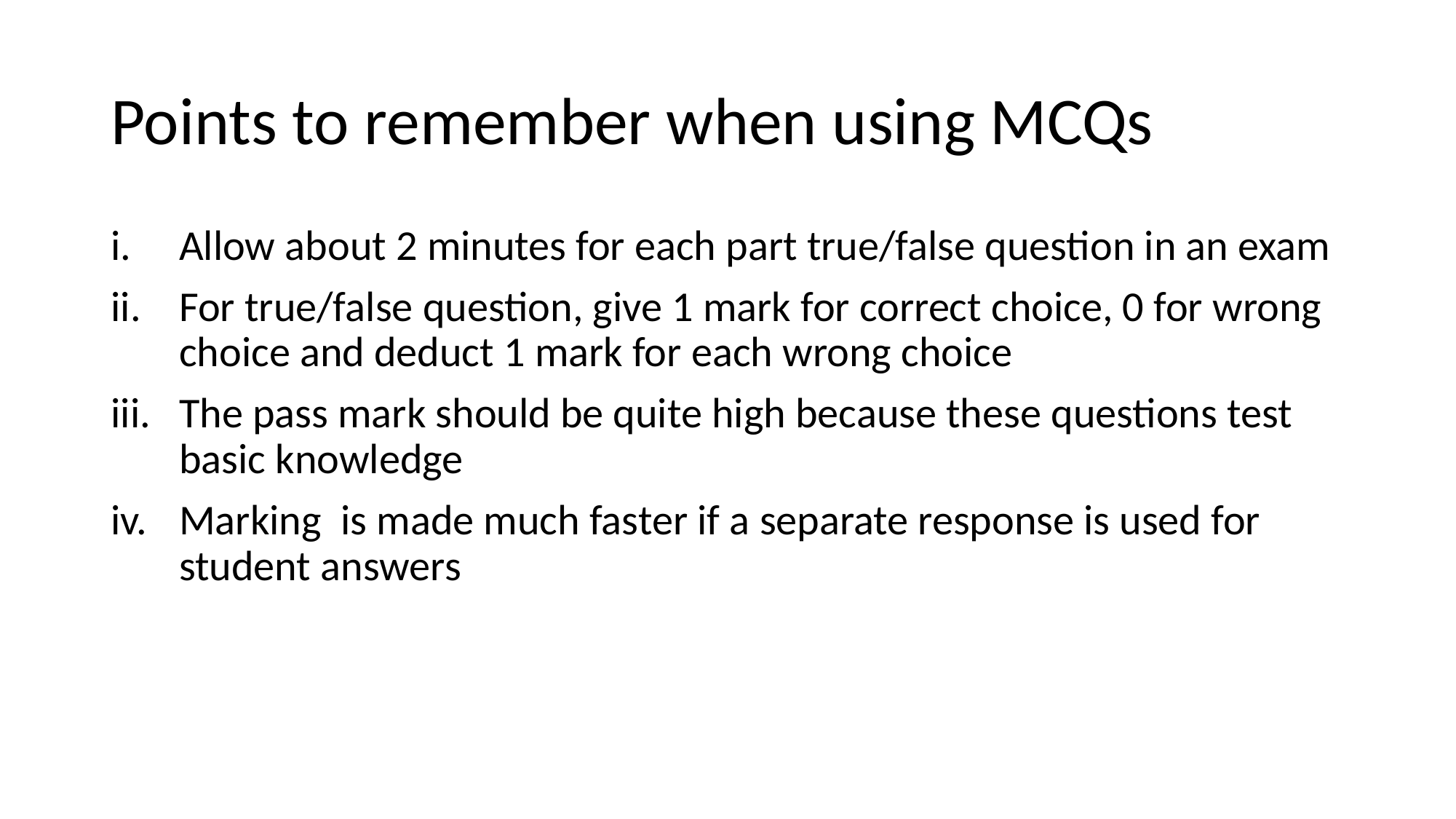

# Points to remember when using MCQs
Allow about 2 minutes for each part true/false question in an exam
For true/false question, give 1 mark for correct choice, 0 for wrong choice and deduct 1 mark for each wrong choice
The pass mark should be quite high because these questions test basic knowledge
Marking  is made much faster if a separate response is used for student answers